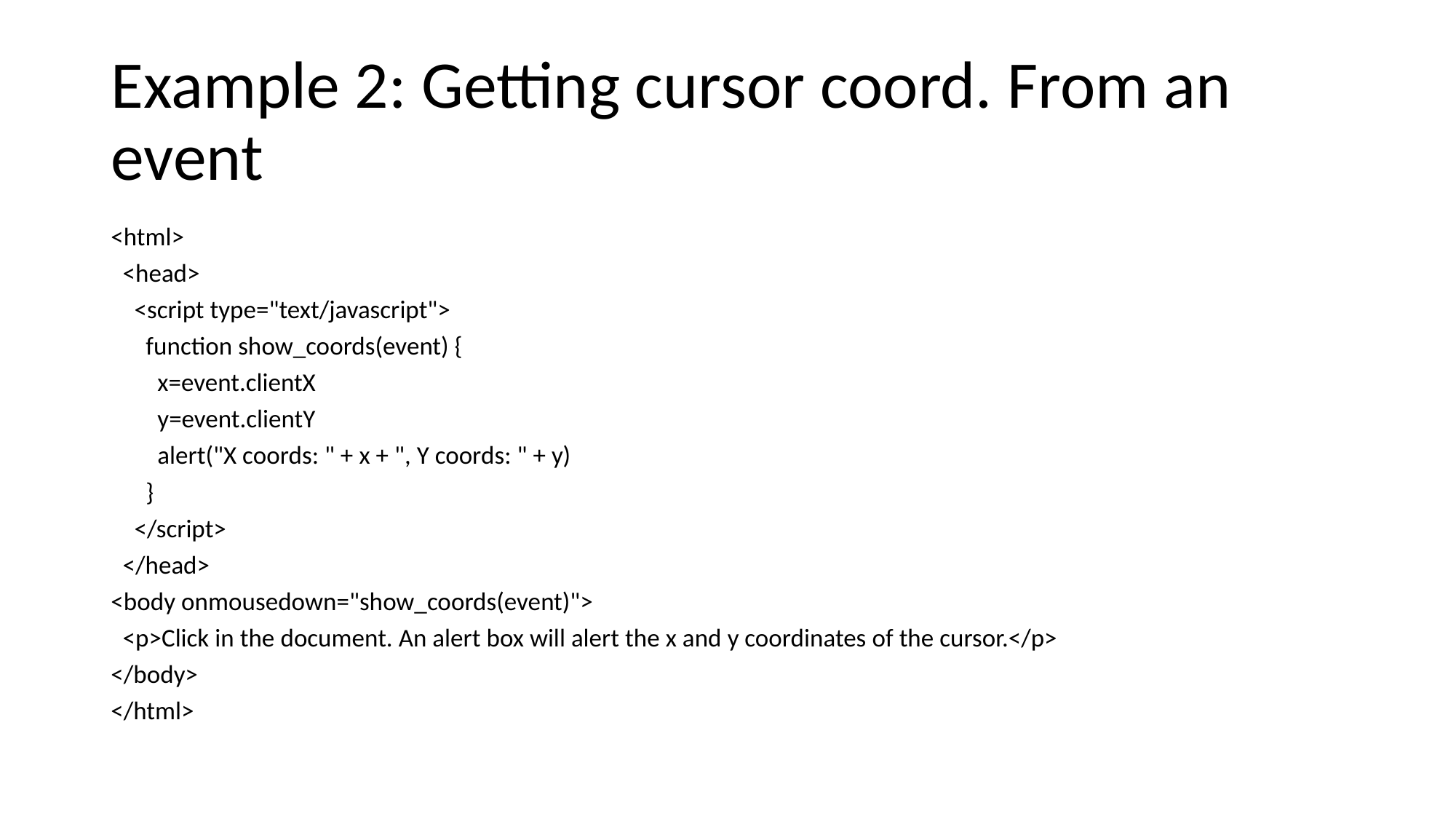

# Example 2: Getting cursor coord. From an event
<html>
  <head>
    <script type="text/javascript">
      function show_coords(event) {
        x=event.clientX
        y=event.clientY
        alert("X coords: " + x + ", Y coords: " + y)
      }
    </script>
  </head>
<body onmousedown="show_coords(event)">
  <p>Click in the document. An alert box will alert the x and y coordinates of the cursor.</p>
</body>
</html>